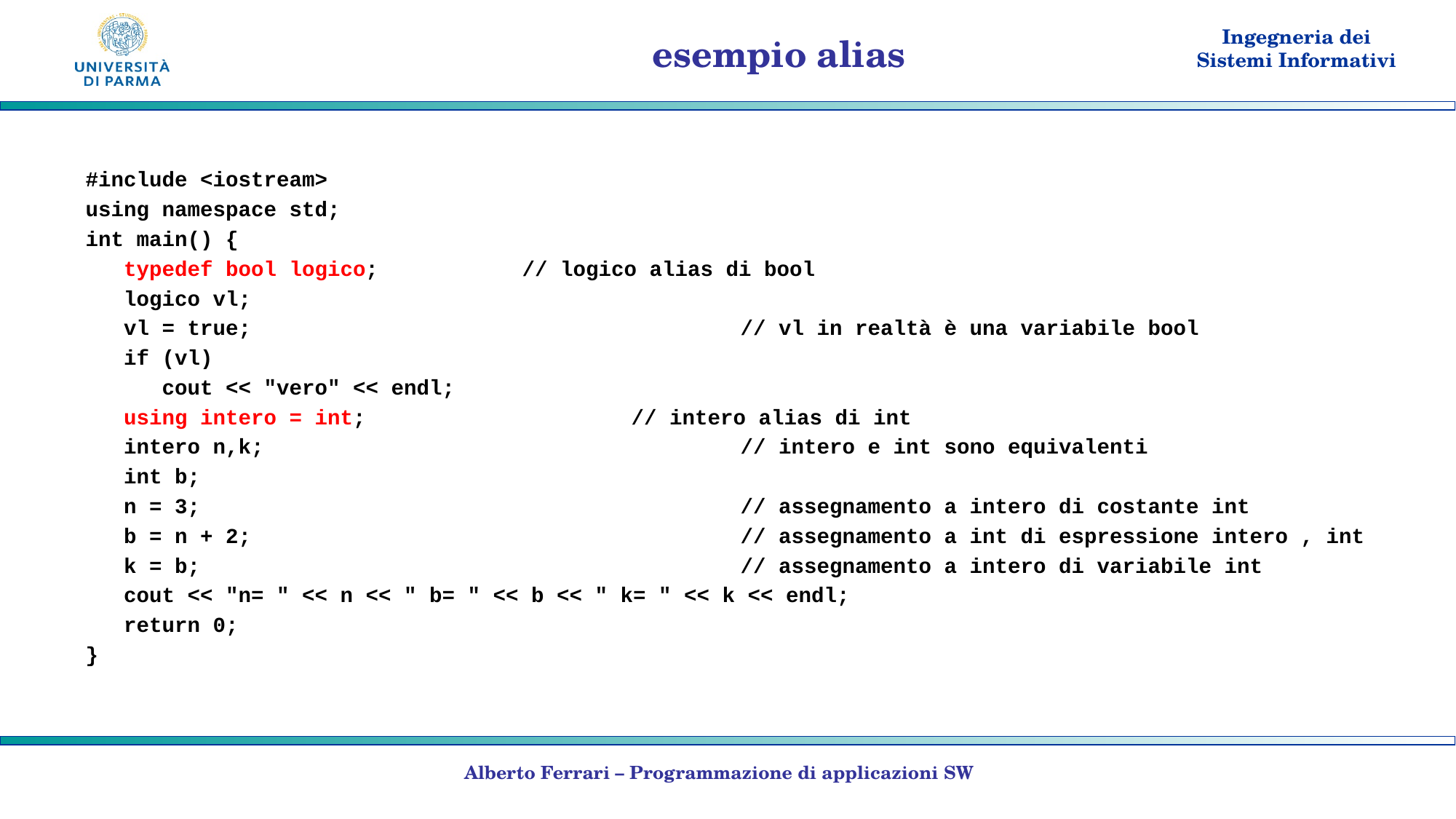

# esempio alias
#include <iostream>
using namespace std;
int main() {
   typedef bool logico;		// logico alias di bool
   logico vl;
   vl = true;					// vl in realtà è una variabile bool
   if (vl)
      cout << "vero" << endl;
   using intero = int;			// intero alias di int
   intero n,k;					// intero e int sono equivalenti
   int b;
   n = 3;					// assegnamento a intero di costante int
   b = n + 2;					// assegnamento a int di espressione intero , int
   k = b;					// assegnamento a intero di variabile int
   cout << "n= " << n << " b= " << b << " k= " << k << endl;
   return 0;
}

Alberto Ferrari – Programmazione di applicazioni SW